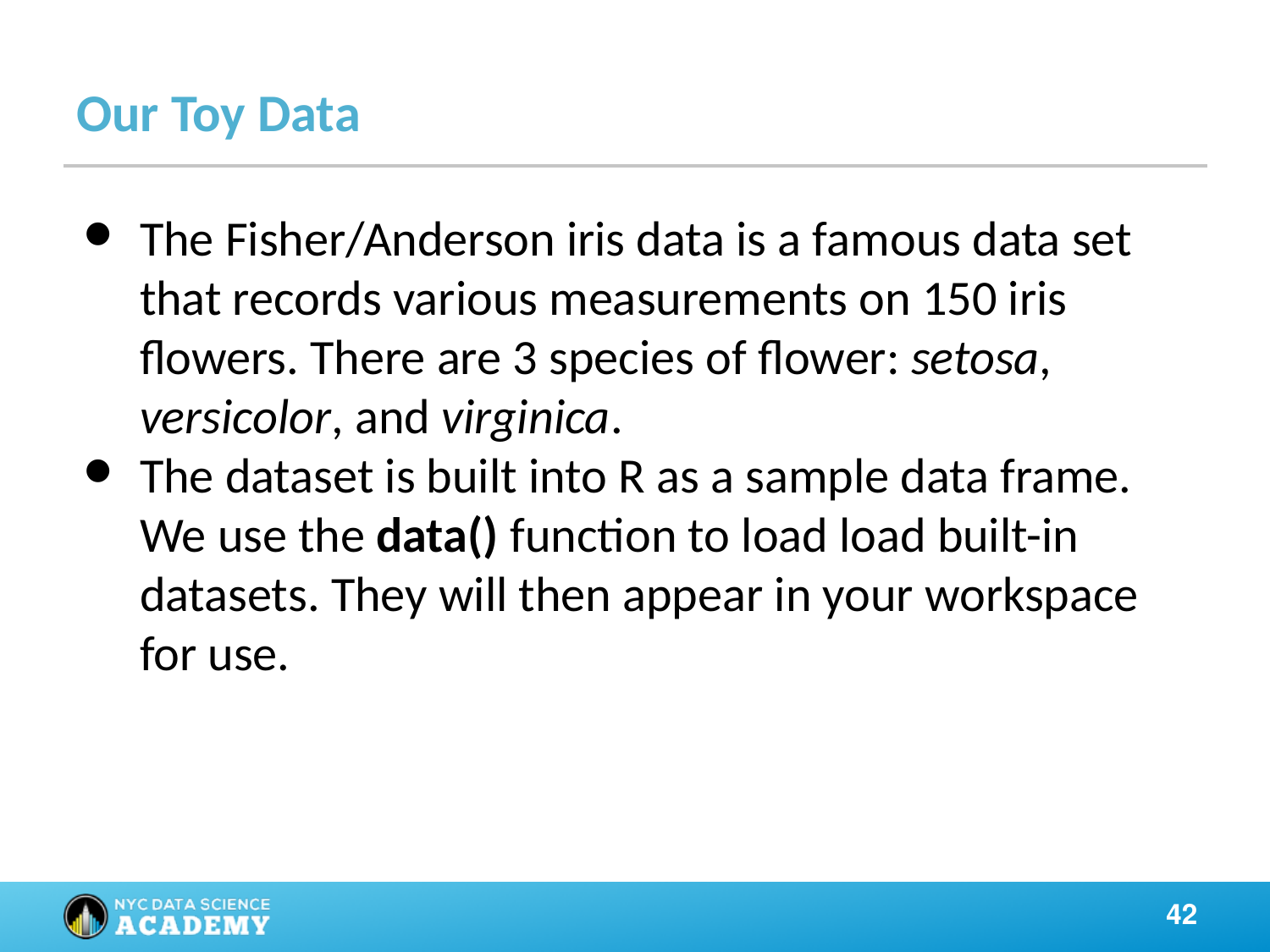

# Our Toy Data
The Fisher/Anderson iris data is a famous data set that records various measurements on 150 iris flowers. There are 3 species of flower: setosa, versicolor, and virginica.
The dataset is built into R as a sample data frame. We use the data() function to load load built-in datasets. They will then appear in your workspace for use.
42